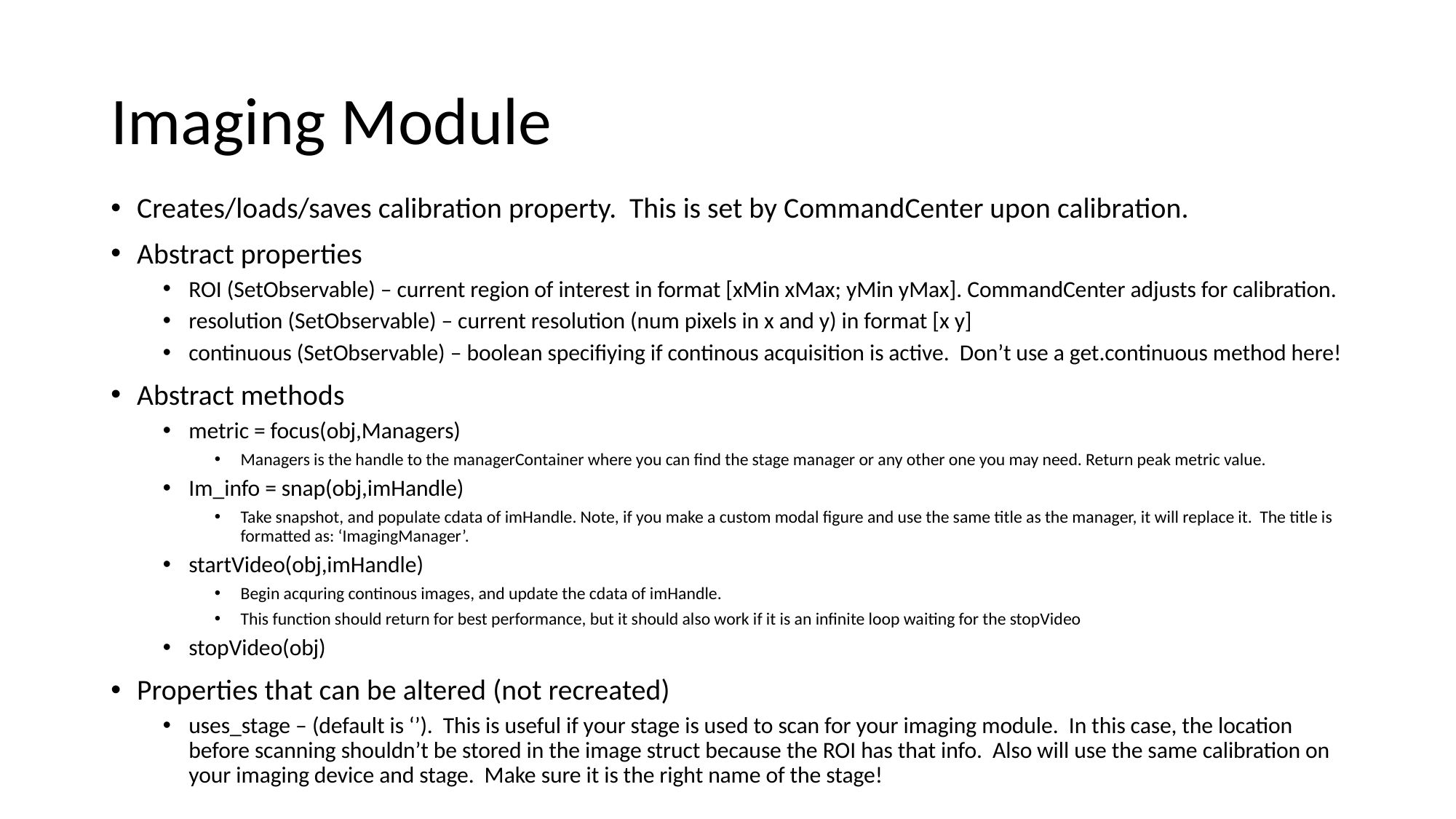

# Imaging Module
Creates/loads/saves calibration property.  This is set by CommandCenter upon calibration.
Abstract properties
ROI (SetObservable) – current region of interest in format [xMin xMax; yMin yMax]. CommandCenter adjusts for calibration.
resolution (SetObservable) – current resolution (num pixels in x and y) in format [x y]
continuous (SetObservable) – boolean specifiying if continous acquisition is active.  Don’t use a get.continuous method here!
Abstract methods
metric = focus(obj,Managers)
Managers is the handle to the managerContainer where you can find the stage manager or any other one you may need. Return peak metric value.
Im_info = snap(obj,imHandle)
Take snapshot, and populate cdata of imHandle. Note, if you make a custom modal figure and use the same title as the manager, it will replace it.  The title is formatted as: ‘ImagingManager’.
startVideo(obj,imHandle)
Begin acquring continous images, and update the cdata of imHandle.
This function should return for best performance, but it should also work if it is an infinite loop waiting for the stopVideo
stopVideo(obj)
Properties that can be altered (not recreated)
uses_stage – (default is ‘’).  This is useful if your stage is used to scan for your imaging module.  In this case, the location before scanning shouldn’t be stored in the image struct because the ROI has that info.  Also will use the same calibration on your imaging device and stage.  Make sure it is the right name of the stage!